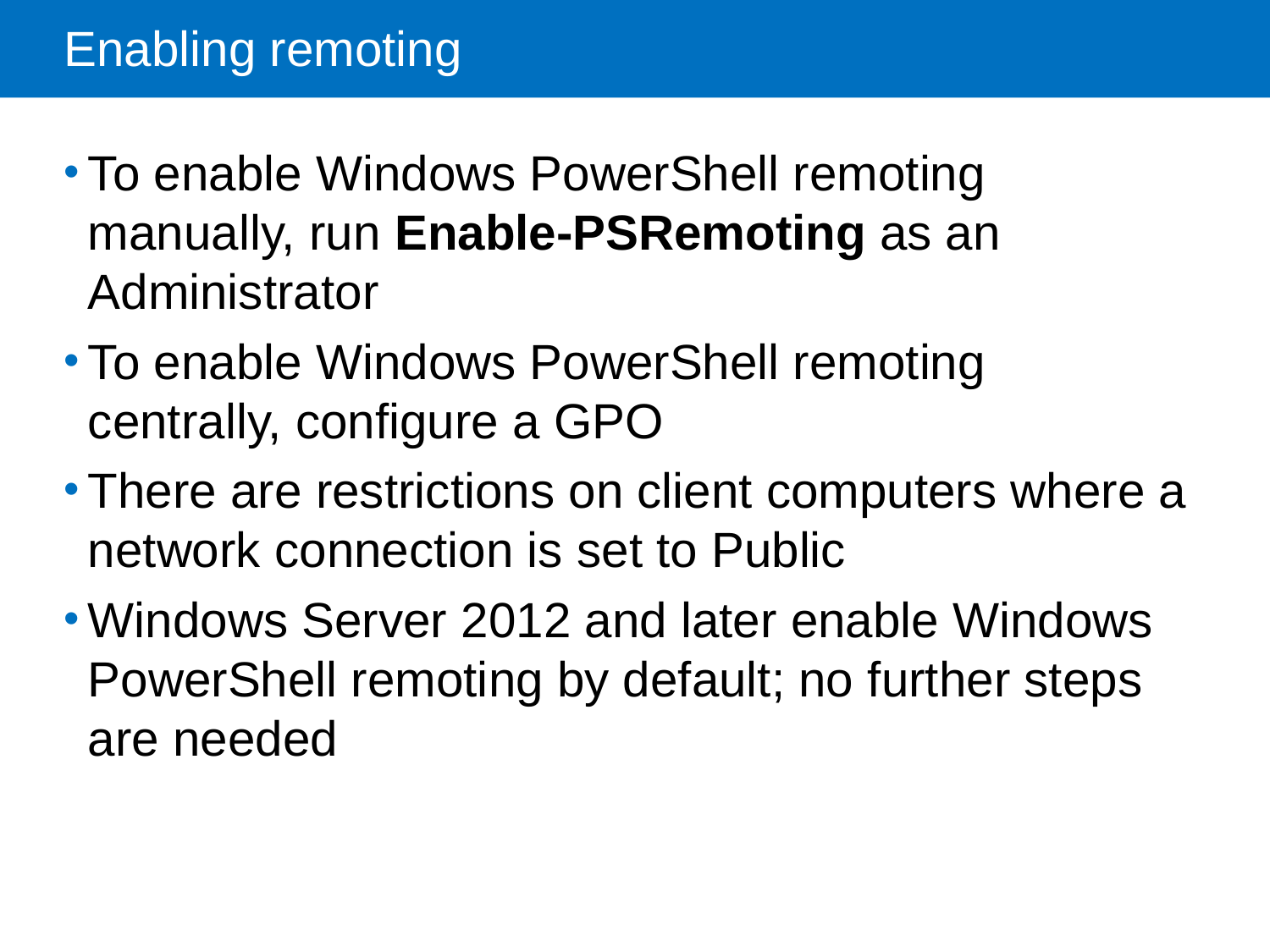

# Enabling remoting
To enable Windows PowerShell remoting manually, run Enable-PSRemoting as an Administrator
To enable Windows PowerShell remoting centrally, configure a GPO
There are restrictions on client computers where a network connection is set to Public
Windows Server 2012 and later enable Windows PowerShell remoting by default; no further steps are needed